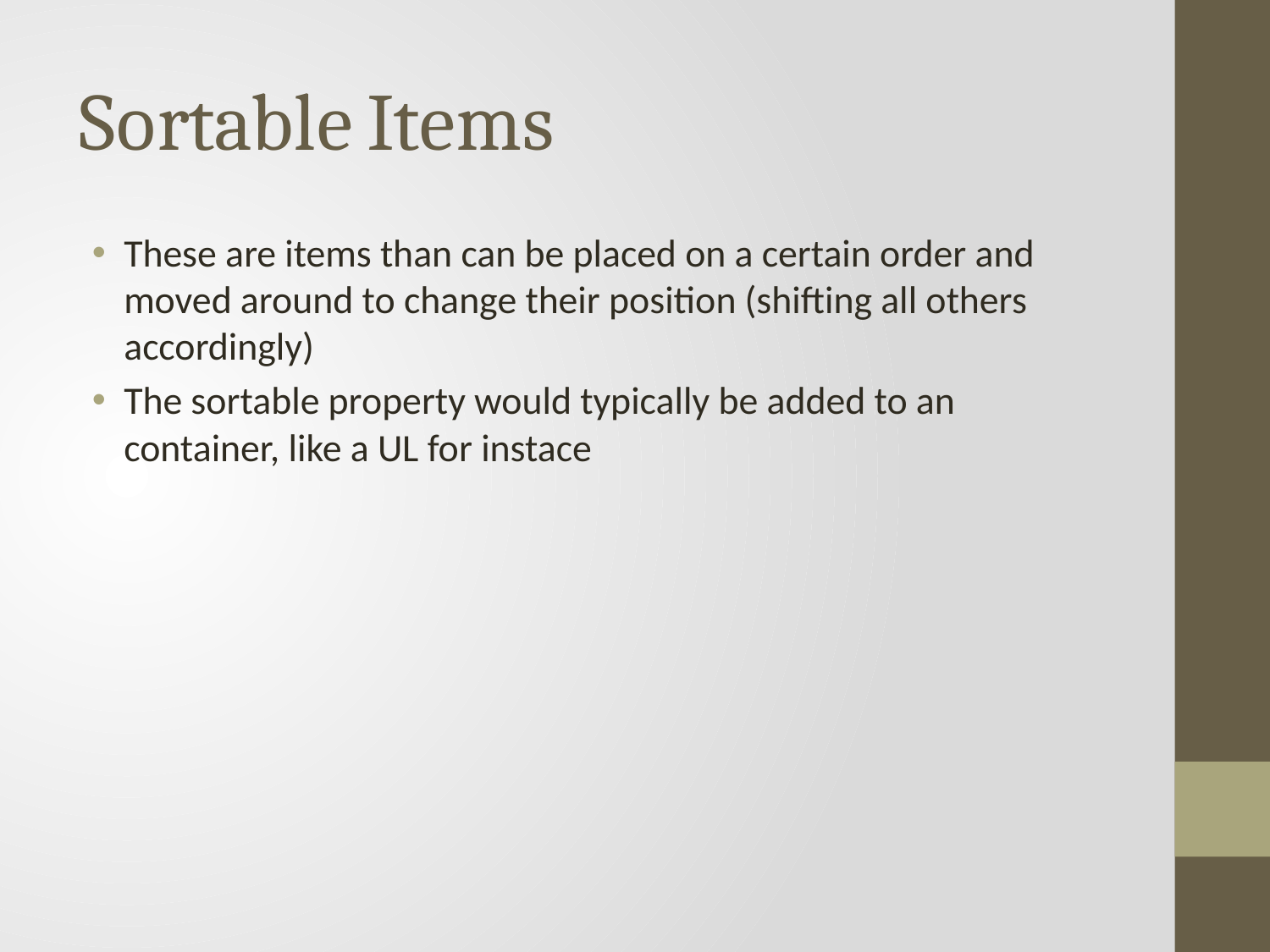

# Sortable Items
These are items than can be placed on a certain order and moved around to change their position (shifting all others accordingly)
The sortable property would typically be added to an container, like a UL for instace